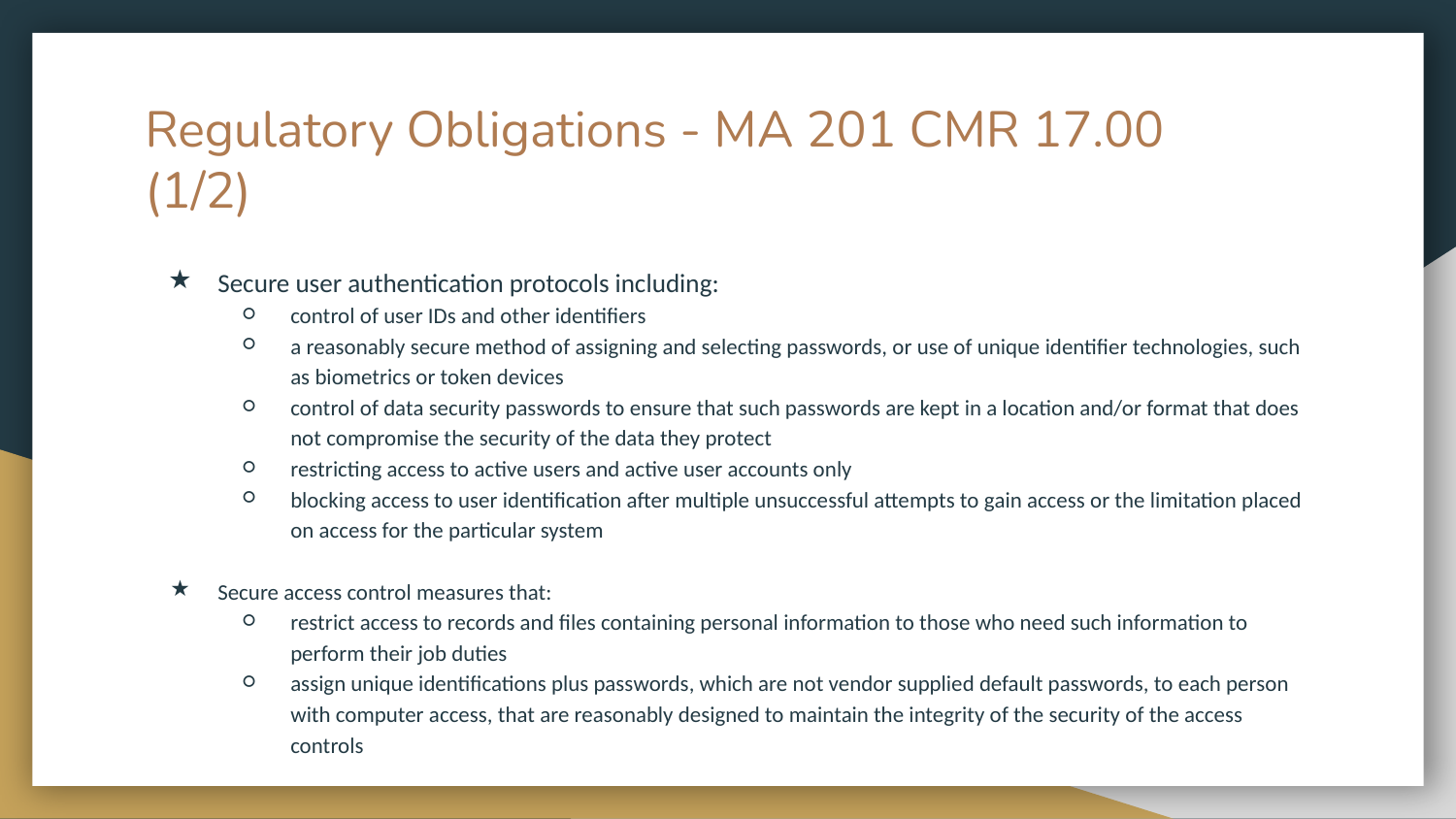

# Regulatory Obligations - MA 201 CMR 17.00
(1/2)
Secure user authentication protocols including:
control of user IDs and other identifiers
a reasonably secure method of assigning and selecting passwords, or use of unique identifier technologies, such as biometrics or token devices
control of data security passwords to ensure that such passwords are kept in a location and/or format that does not compromise the security of the data they protect
restricting access to active users and active user accounts only
blocking access to user identification after multiple unsuccessful attempts to gain access or the limitation placed on access for the particular system
Secure access control measures that:
restrict access to records and files containing personal information to those who need such information to perform their job duties
assign unique identifications plus passwords, which are not vendor supplied default passwords, to each person with computer access, that are reasonably designed to maintain the integrity of the security of the access controls